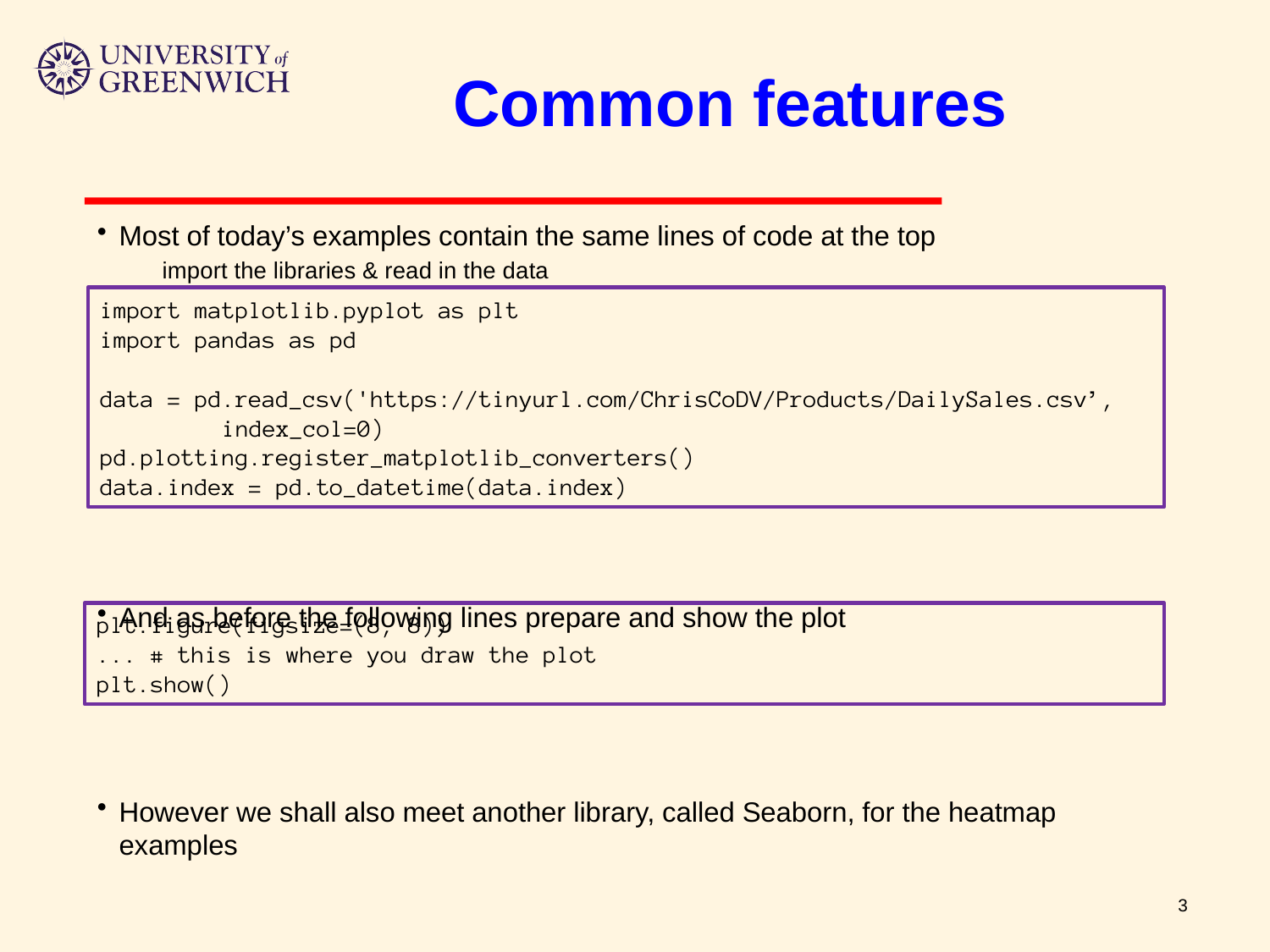

# Common features
Most of today’s examples contain the same lines of code at the top
import the libraries & read in the data

And as before the following lines prepare and show the plot

However we shall also meet another library, called Seaborn, for the heatmap examples
import matplotlib.pyplot as plt
import pandas as pd

data = pd.read_csv('https://tinyurl.com/ChrisCoDV/Products/DailySales.csv’,
         index_col=0)
pd.plotting.register_matplotlib_converters()
data.index = pd.to_datetime(data.index)
plt.figure(figsize=(8, 8))
... # this is where you draw the plot
plt.show()
3